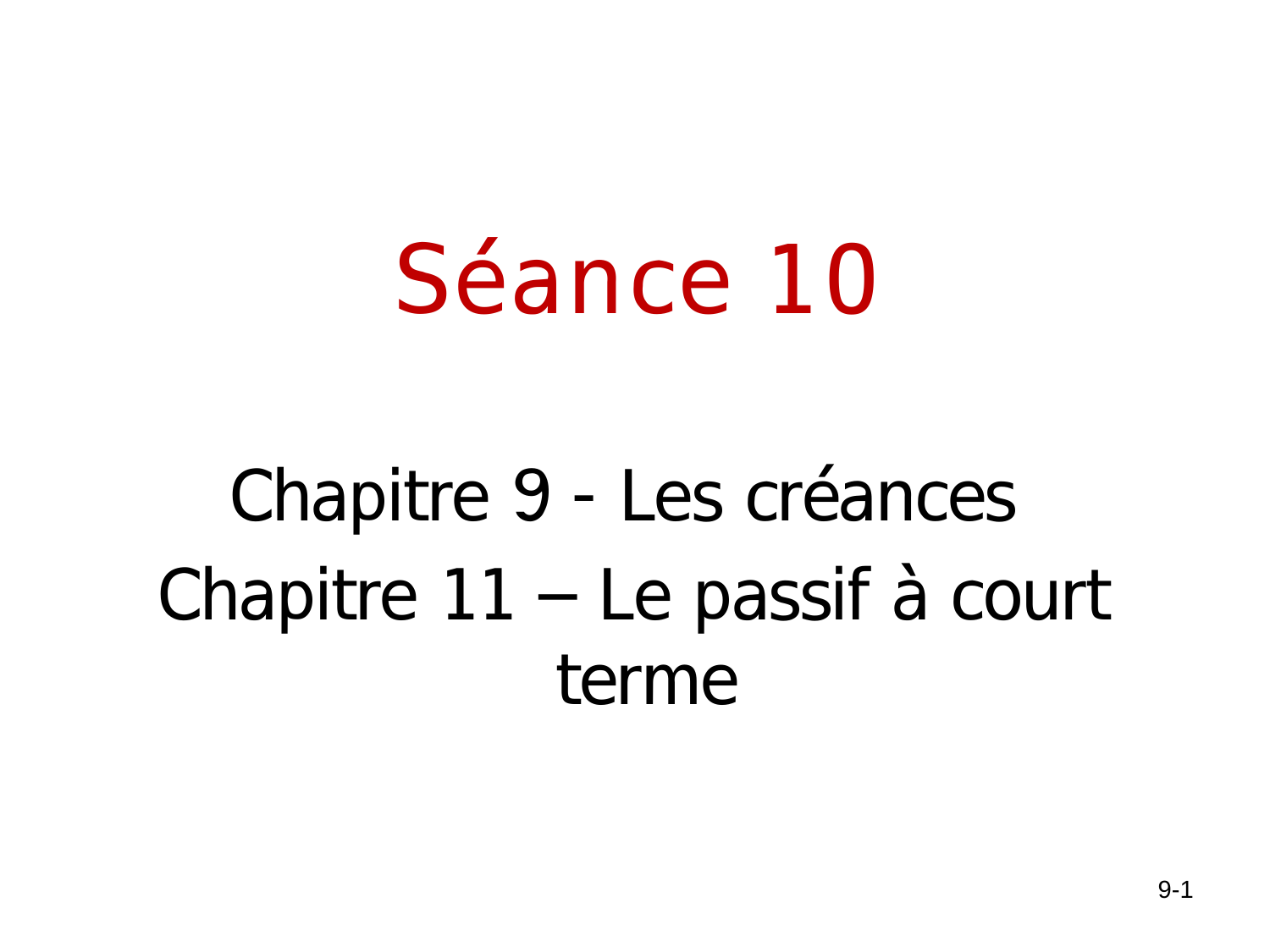

Séance 10
Chapitre 9 - Les créances
Chapitre 11 – Le passif à court terme
9-1